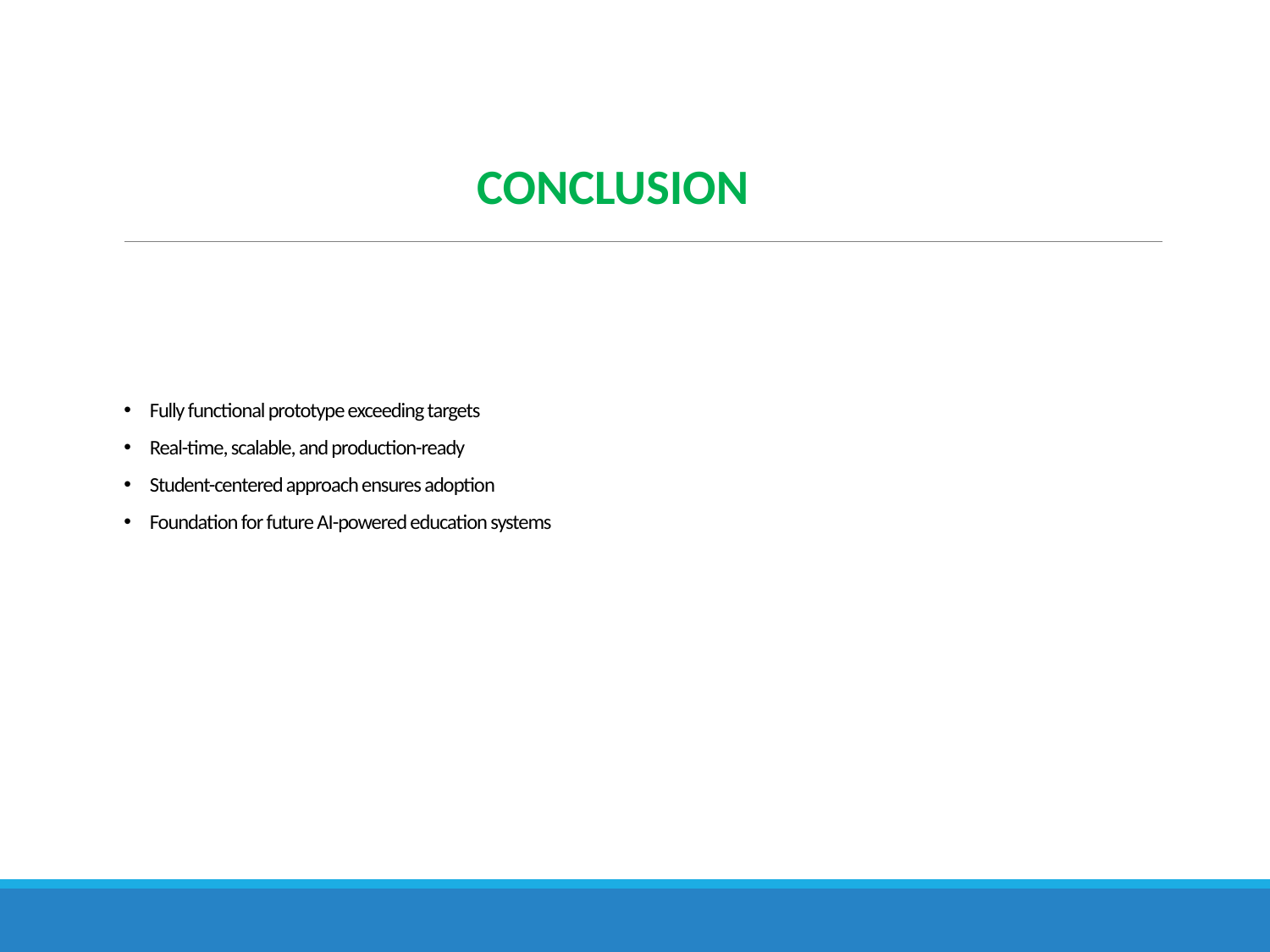

CONCLUSION
# Fully functional prototype exceeding targets
Real-time, scalable, and production-ready
Student-centered approach ensures adoption
Foundation for future AI-powered education systems